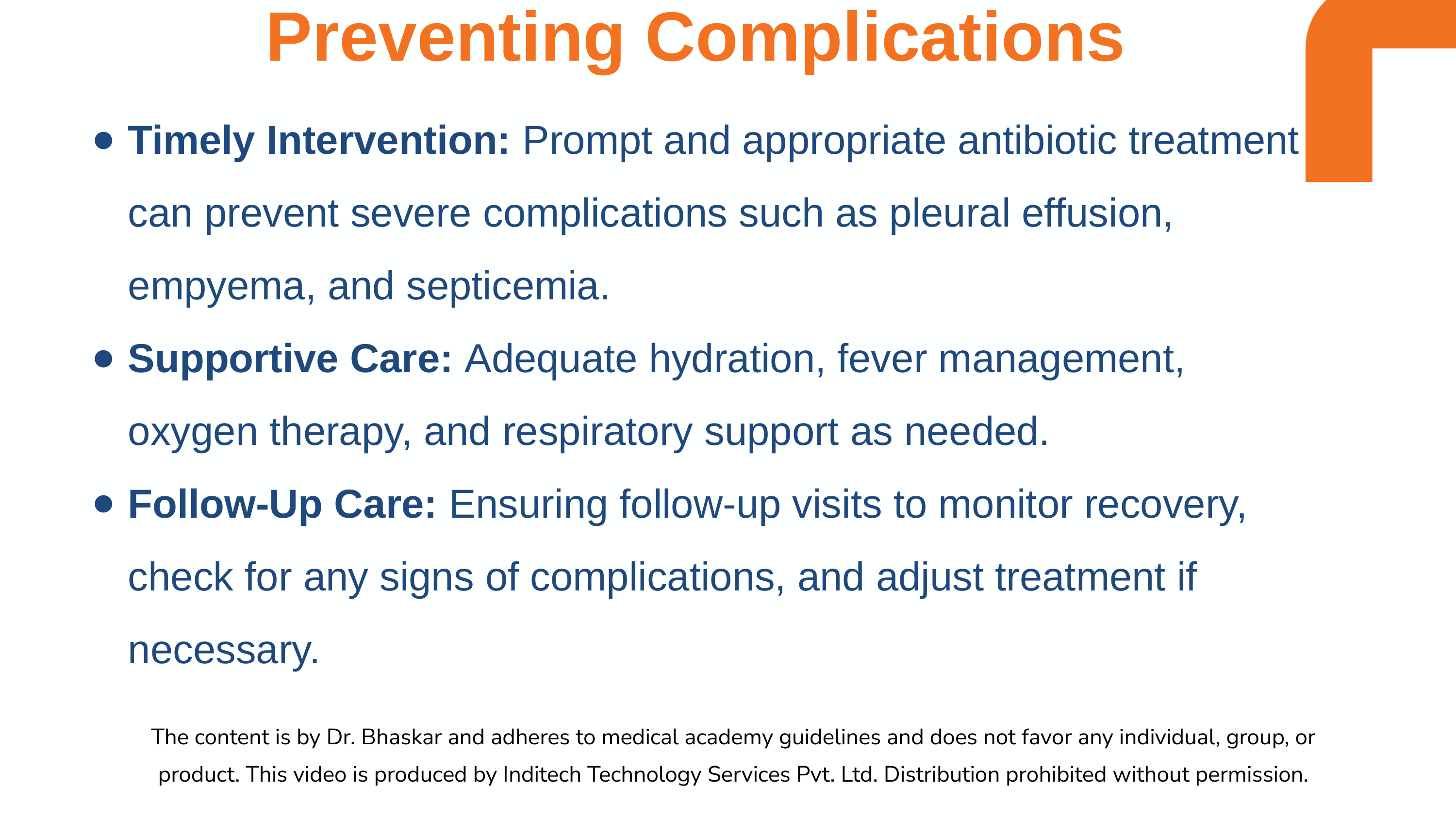

Preventing Complications
Timely Intervention: Prompt and appropriate antibiotic treatment can prevent severe complications such as pleural effusion, empyema, and septicemia.
Supportive Care: Adequate hydration, fever management, oxygen therapy, and respiratory support as needed.
Follow-Up Care: Ensuring follow-up visits to monitor recovery, check for any signs of complications, and adjust treatment if necessary.

The content is by Dr. Bhaskar and adheres to medical academy guidelines and does not favor any individual, group, or product. This video is produced by Inditech Technology Services Pvt. Ltd. Distribution prohibited without permission.